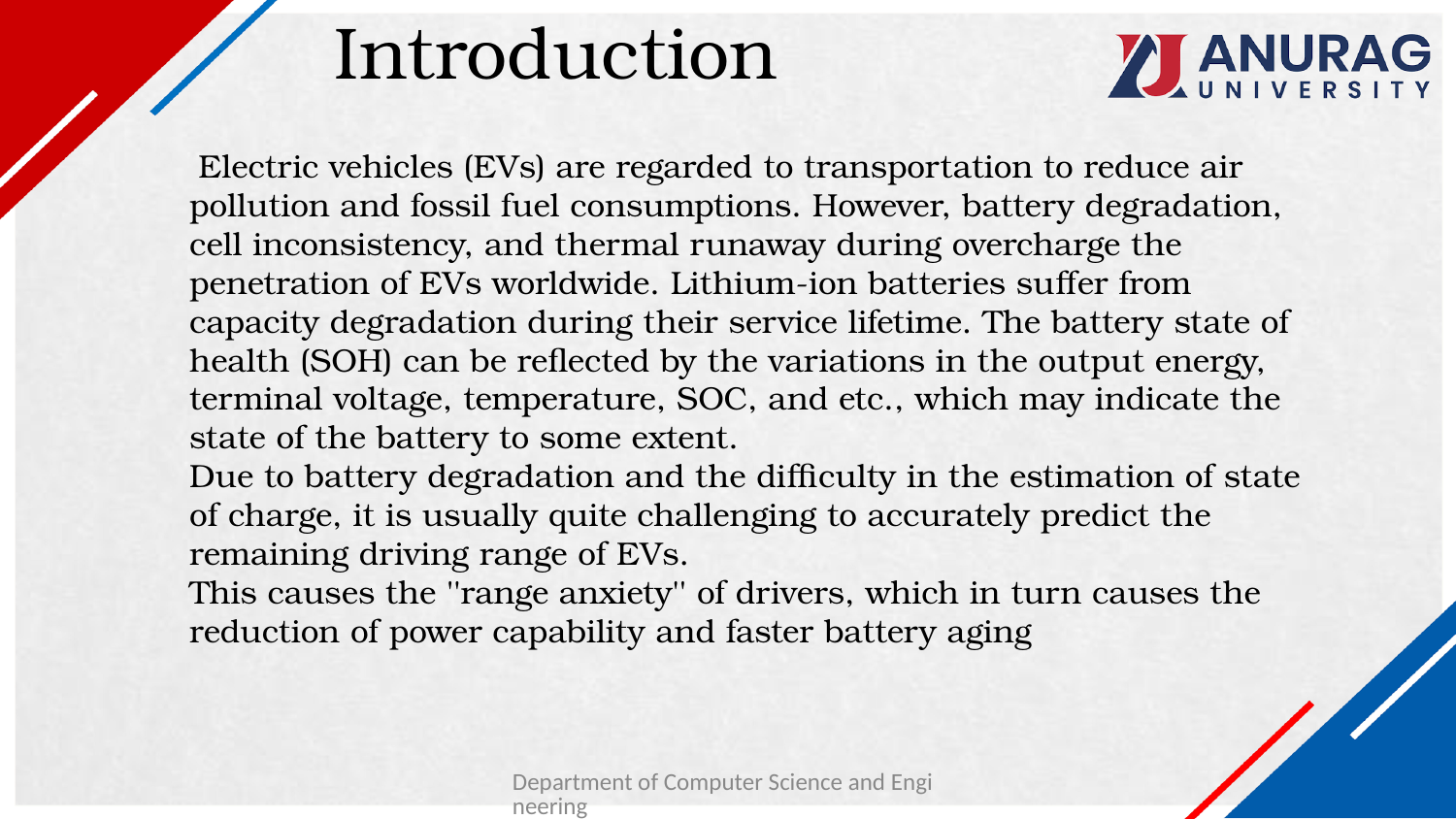

# Introduction
 Electric vehicles (EVs) are regarded to transportation to reduce air pollution and fossil fuel consumptions. However, battery degradation, cell inconsistency, and thermal runaway during overcharge the penetration of EVs worldwide. Lithium-ion batteries suffer from capacity degradation during their service lifetime. The battery state of health (SOH) can be reflected by the variations in the output energy, terminal voltage, temperature, SOC, and etc., which may indicate the state of the battery to some extent.
Due to battery degradation and the difficulty in the estimation of state of charge, it is usually quite challenging to accurately predict the remaining driving range of EVs.
This causes the ''range anxiety'' of drivers, which in turn causes the reduction of power capability and faster battery aging

Department of Computer Science and Engineering
2